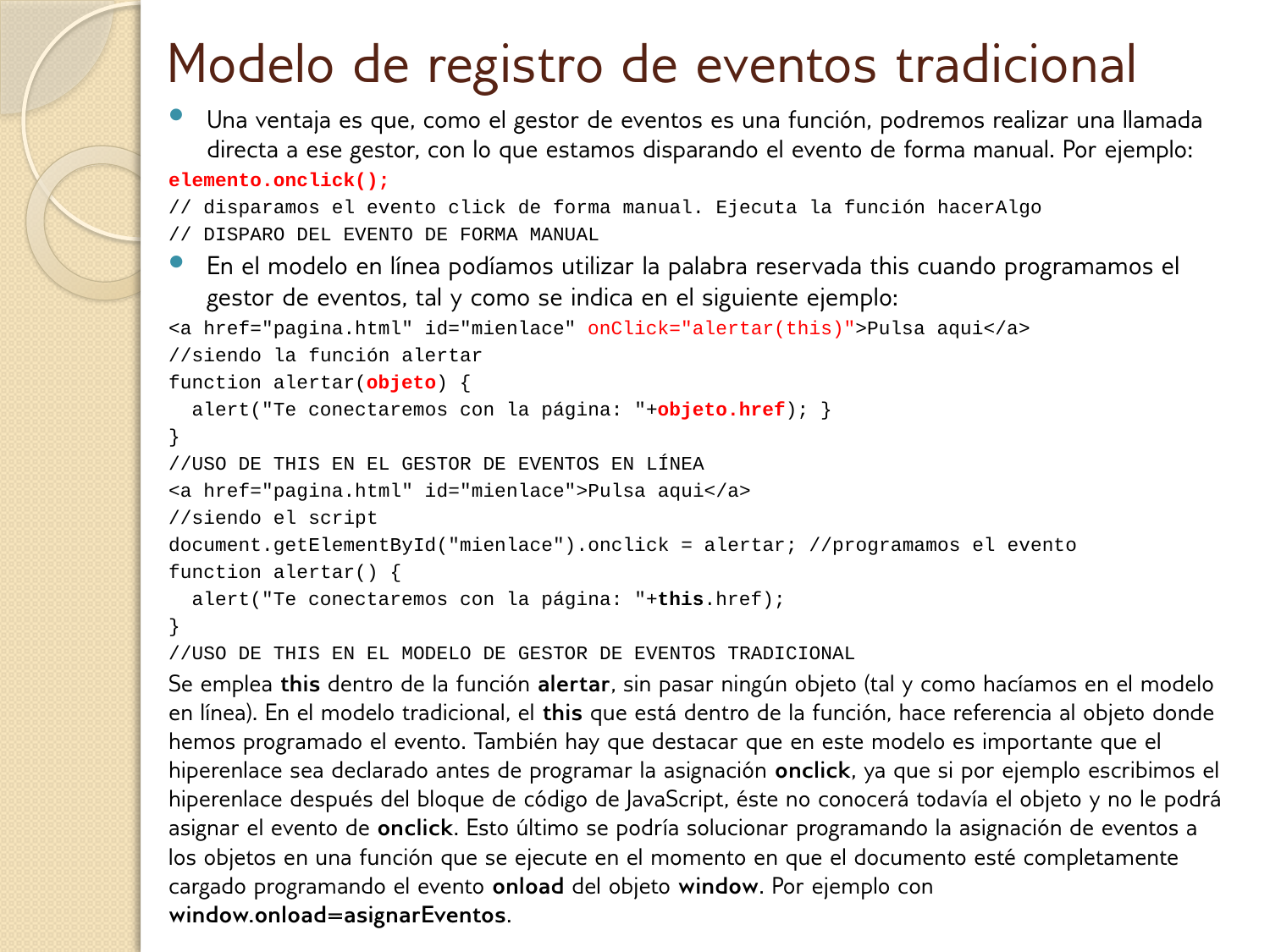

# Modelo de registro de eventos tradicional
Una ventaja es que, como el gestor de eventos es una función, podremos realizar una llamada directa a ese gestor, con lo que estamos disparando el evento de forma manual. Por ejemplo:
elemento.onclick();
// disparamos el evento click de forma manual. Ejecuta la función hacerAlgo
// DISPARO DEL EVENTO DE FORMA MANUAL
En el modelo en línea podíamos utilizar la palabra reservada this cuando programamos el gestor de eventos, tal y como se indica en el siguiente ejemplo:
<a href="pagina.html" id="mienlace" onClick="alertar(this)">Pulsa aqui</a>
//siendo la función alertar
function alertar(objeto) {
  alert("Te conectaremos con la página: "+objeto.href); }
}
//USO DE THIS EN EL GESTOR DE EVENTOS EN LÍNEA
<a href="pagina.html" id="mienlace">Pulsa aqui</a>
//siendo el script
document.getElementById("mienlace").onclick = alertar; //programamos el evento
function alertar() {
  alert("Te conectaremos con la página: "+this.href);
}
//USO DE THIS EN EL MODELO DE GESTOR DE EVENTOS TRADICIONAL
Se emplea this dentro de la función alertar, sin pasar ningún objeto (tal y como hacíamos en el modelo en línea). En el modelo tradicional, el this que está dentro de la función, hace referencia al objeto donde hemos programado el evento. También hay que destacar que en este modelo es importante que el hiperenlace sea declarado antes de programar la asignación onclick, ya que si por ejemplo escribimos el hiperenlace después del bloque de código de JavaScript, éste no conocerá todavía el objeto y no le podrá asignar el evento de onclick. Esto último se podría solucionar programando la asignación de eventos a los objetos en una función que se ejecute en el momento en que el documento esté completamente cargado programando el evento onload del objeto window. Por ejemplo con window.onload=asignarEventos.